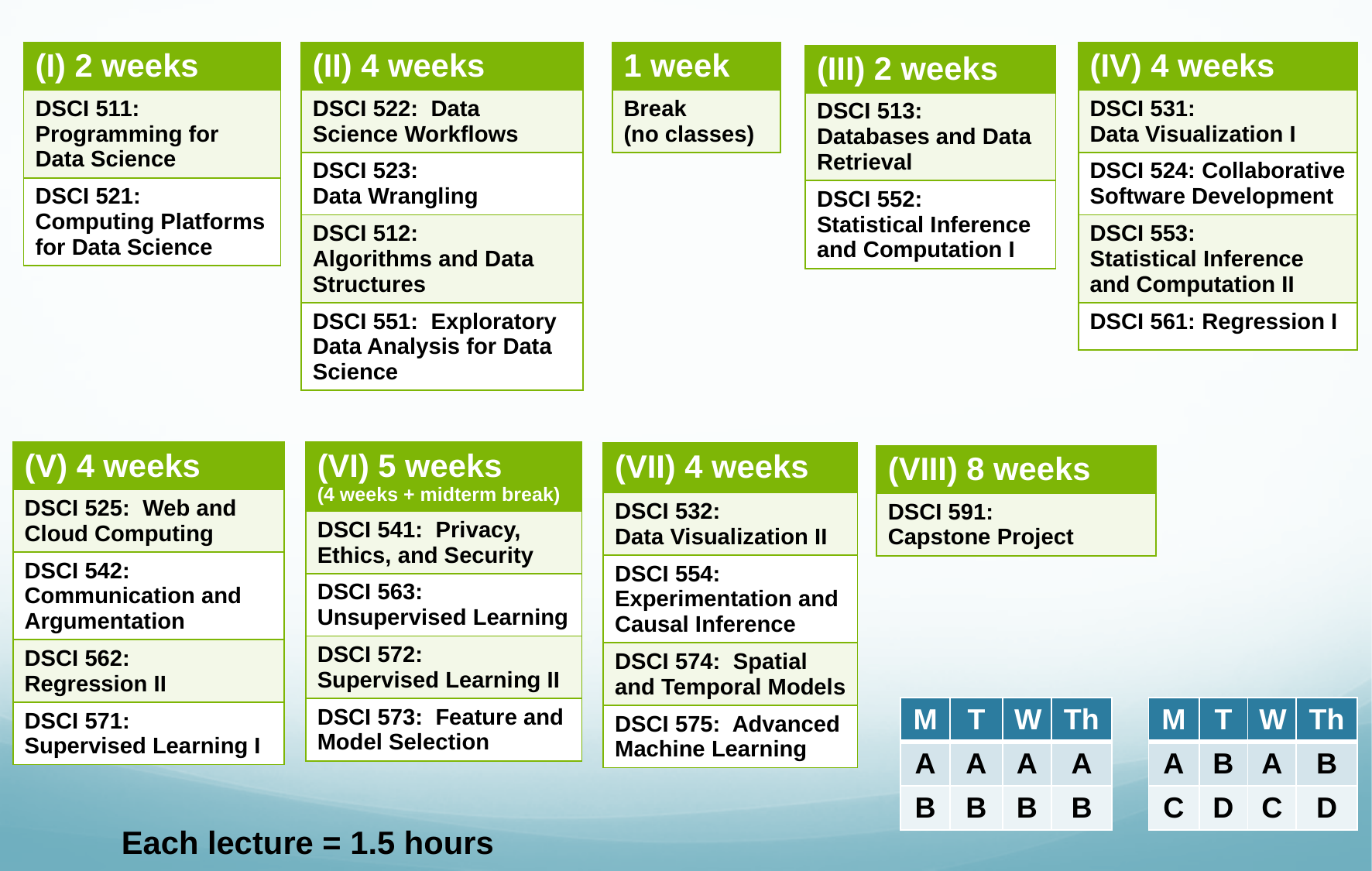

| (I) 2 weeks |
| --- |
| DSCI 511: Programming for Data Science |
| DSCI 521: Computing Platforms for Data Science |
| (II) 4 weeks |
| --- |
| DSCI 522: Data Science Workflows |
| DSCI 523: Data Wrangling |
| DSCI 512: Algorithms and Data Structures |
| DSCI 551: Exploratory Data Analysis for Data Science |
| 1 week |
| --- |
| Break (no classes) |
| (IV) 4 weeks |
| --- |
| DSCI 531: Data Visualization I |
| DSCI 524: Collaborative Software Development |
| DSCI 553: Statistical Inference and Computation II |
| DSCI 561: Regression I |
| (III) 2 weeks |
| --- |
| DSCI 513: Databases and Data Retrieval |
| DSCI 552: Statistical Inference and Computation I |
| (V) 4 weeks |
| --- |
| DSCI 525: Web and Cloud Computing |
| DSCI 542: Communication and Argumentation |
| DSCI 562: Regression II |
| DSCI 571: Supervised Learning I |
| (VI) 5 weeks (4 weeks + midterm break) |
| --- |
| DSCI 541: Privacy, Ethics, and Security |
| DSCI 563: Unsupervised Learning |
| DSCI 572: Supervised Learning II |
| DSCI 573: Feature and Model Selection |
| (VII) 4 weeks |
| --- |
| DSCI 532: Data Visualization II |
| DSCI 554: Experimentation and Causal Inference |
| DSCI 574: Spatial and Temporal Models |
| DSCI 575: Advanced Machine Learning |
| (VIII) 8 weeks |
| --- |
| DSCI 591: Capstone Project |
| M | T | W | Th |
| --- | --- | --- | --- |
| A | A | A | A |
| B | B | B | B |
| M | T | W | Th |
| --- | --- | --- | --- |
| A | B | A | B |
| C | D | C | D |
Each lecture = 1.5 hours